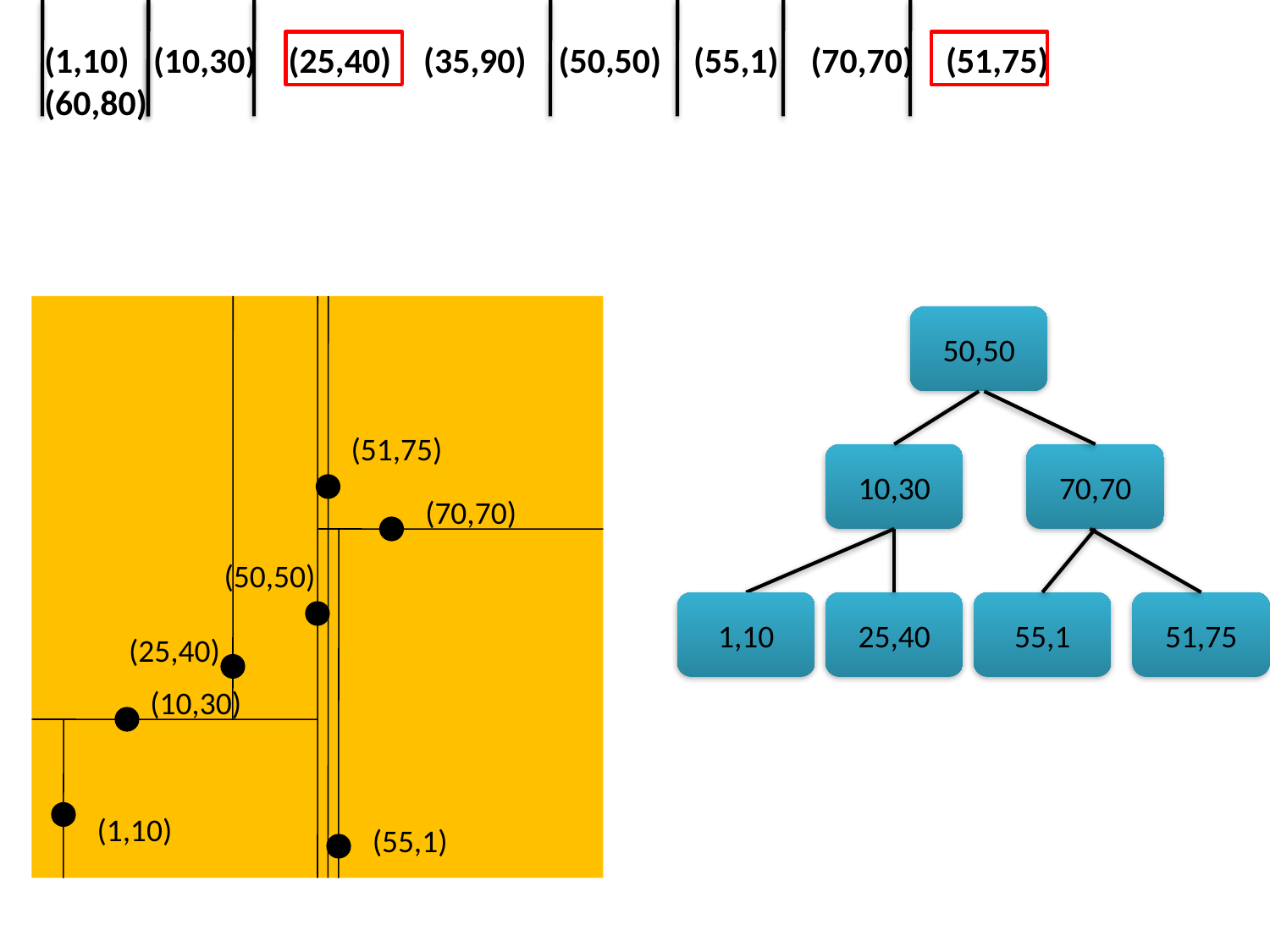

(1,10)   (10,30)    (25,40)    (35,90)    (50,50)    (55,1)    (70,70)    (51,75)    (60,80)

50,50
(51,75)
10,30
70,70

(70,70)

(50,50)
1,10
25,40
55,1
51,75

(25,40)

(10,30)

(1,10)
(55,1)